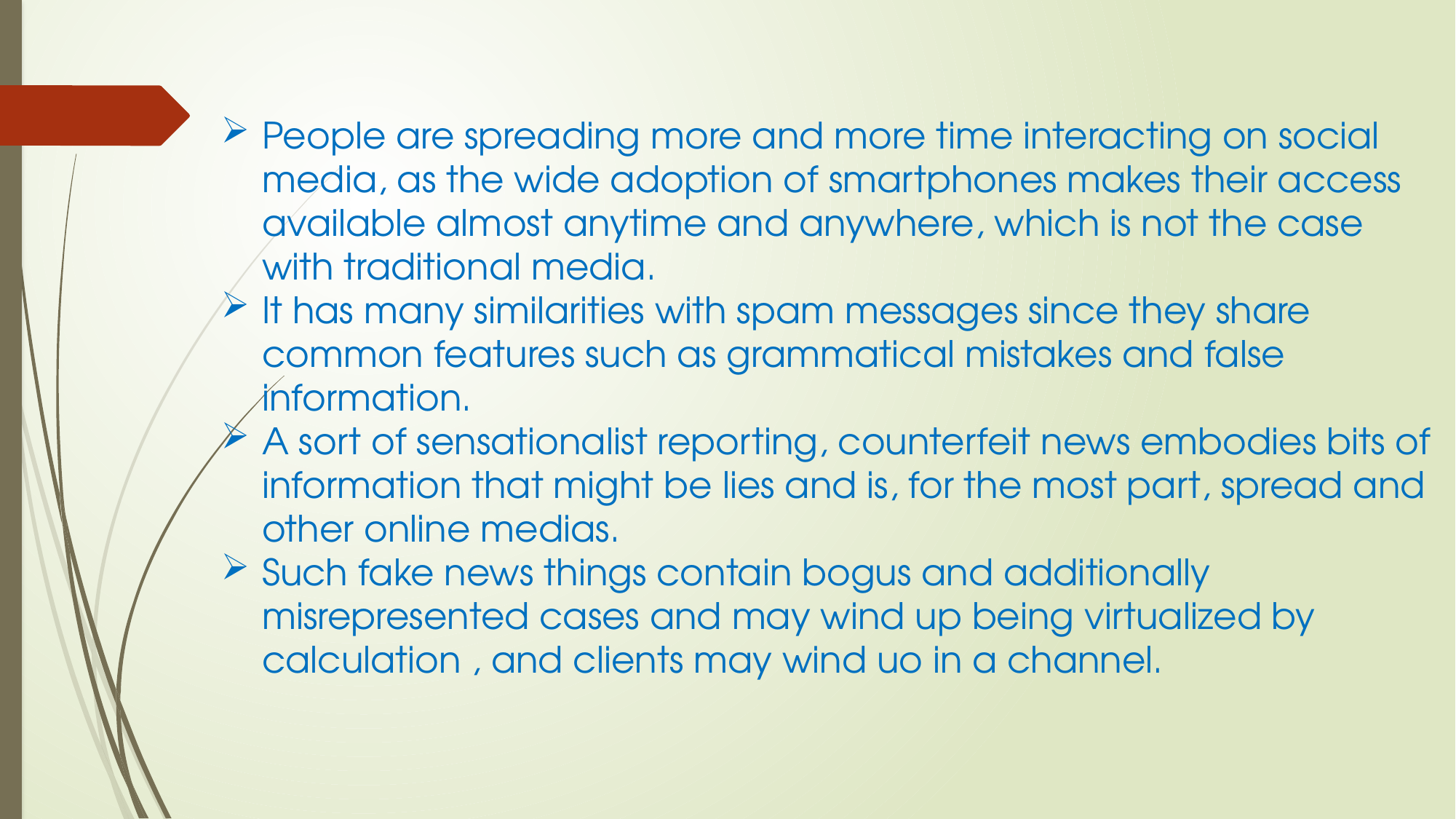

People are spreading more and more time interacting on social media, as the wide adoption of smartphones makes their access available almost anytime and anywhere, which is not the case with traditional media.
It has many similarities with spam messages since they share common features such as grammatical mistakes and false information.
A sort of sensationalist reporting, counterfeit news embodies bits of information that might be lies and is, for the most part, spread and other online medias.
Such fake news things contain bogus and additionally misrepresented cases and may wind up being virtualized by calculation , and clients may wind uo in a channel.